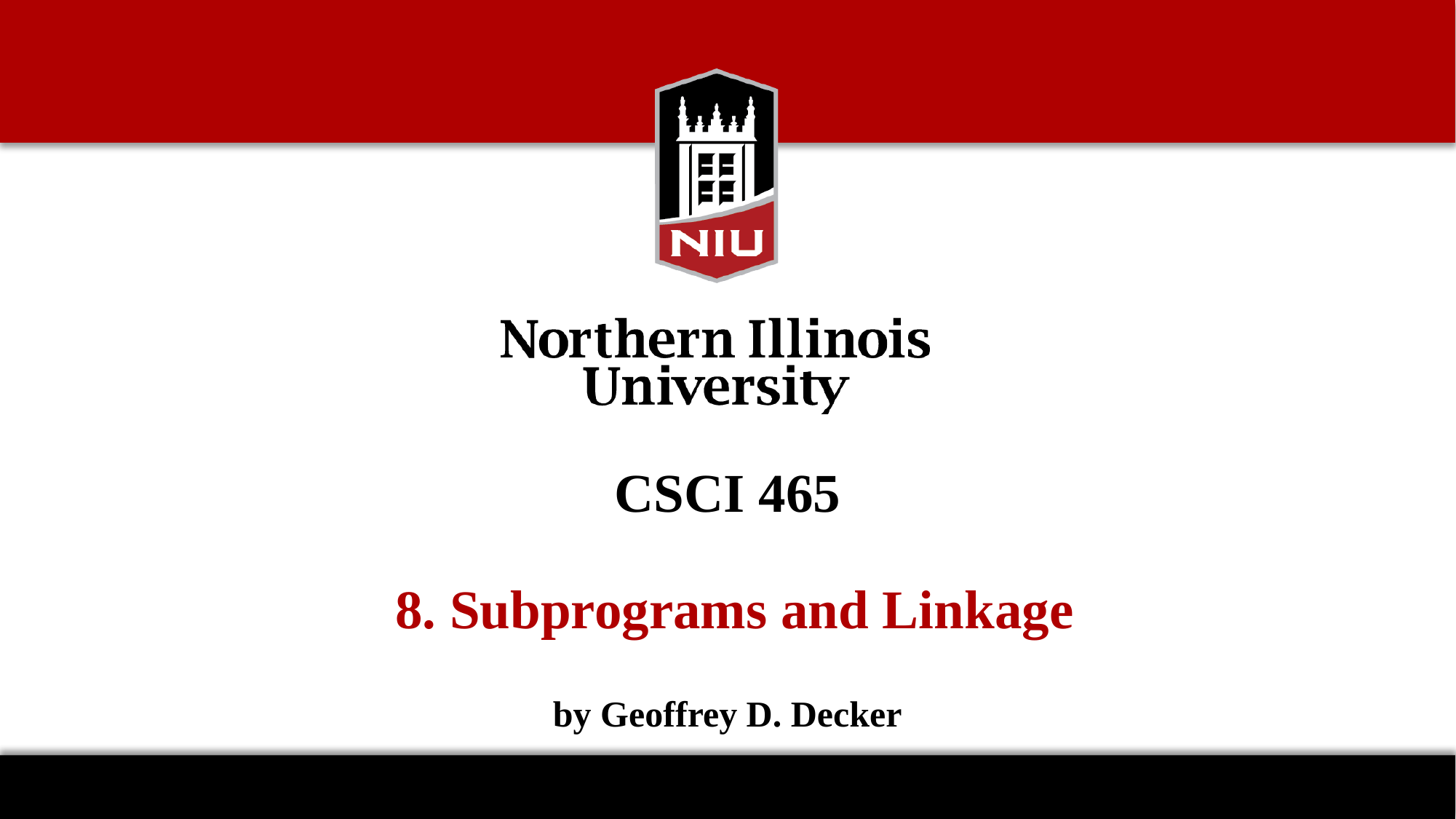

# CSCI 465 8. Subprograms and Linkage by Geoffrey D. Decker